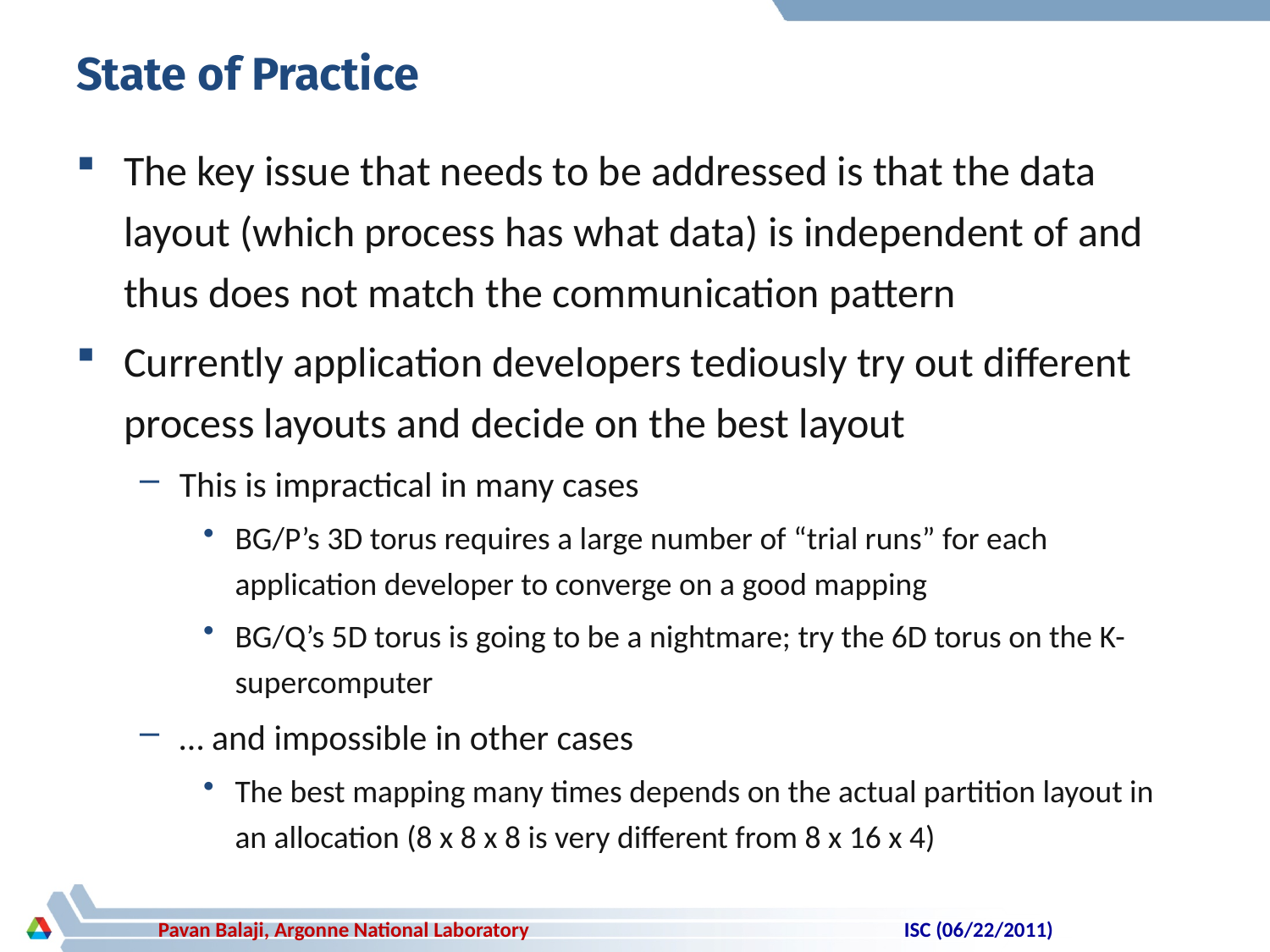

# State of Practice
The key issue that needs to be addressed is that the data layout (which process has what data) is independent of and thus does not match the communication pattern
Currently application developers tediously try out different process layouts and decide on the best layout
This is impractical in many cases
BG/P’s 3D torus requires a large number of “trial runs” for each application developer to converge on a good mapping
BG/Q’s 5D torus is going to be a nightmare; try the 6D torus on the K-supercomputer
… and impossible in other cases
The best mapping many times depends on the actual partition layout in an allocation (8 x 8 x 8 is very different from 8 x 16 x 4)
ISC (06/22/2011)